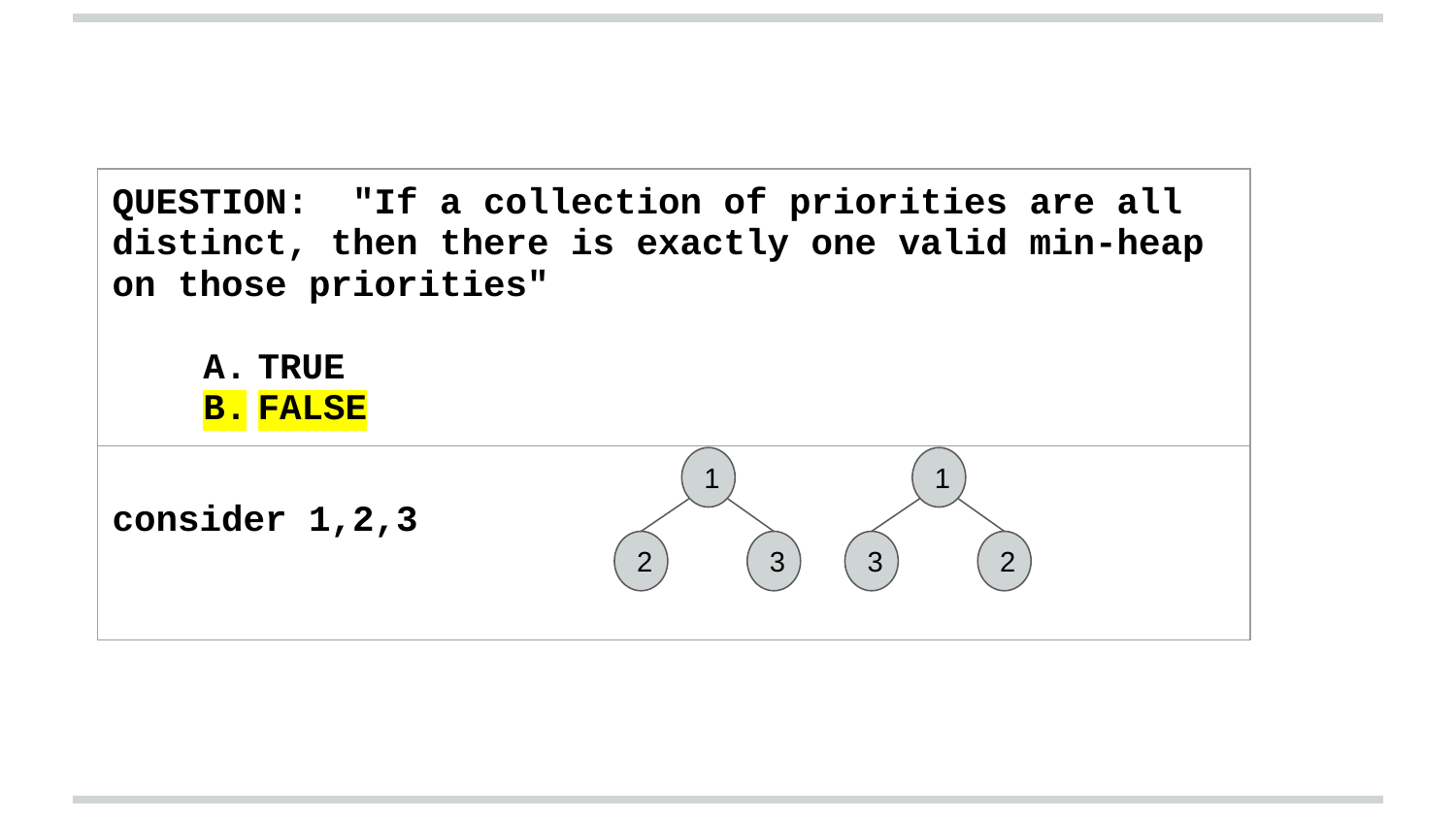

| QUESTION: "If a collection of priorities are all distinct, then there is exactly one valid min-heap on those priorities" TRUE FALSE |
| --- |
| consider 1,2,3 |
1
1
2
3
3
2